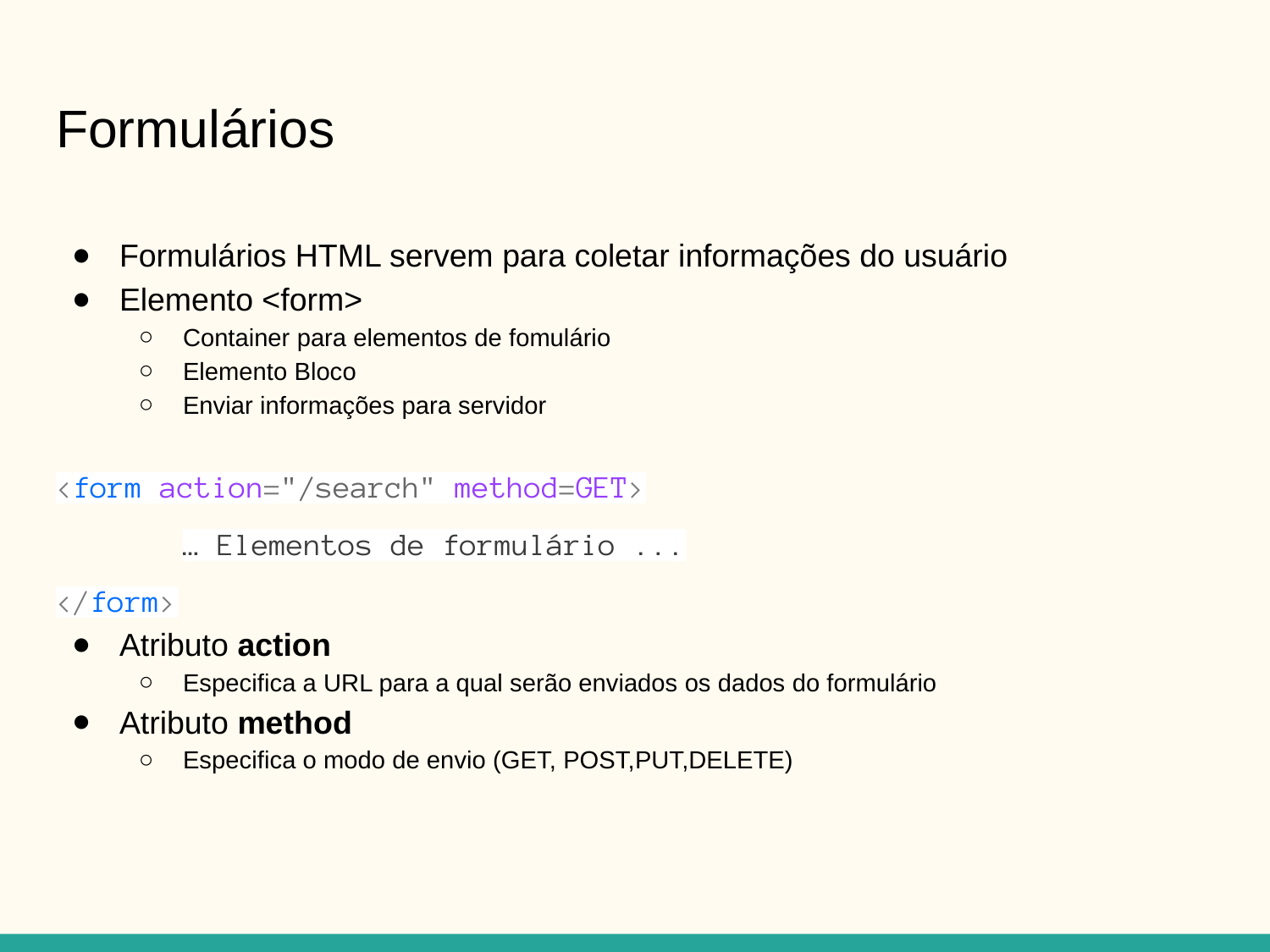

# Formulários
Formulários HTML servem para coletar informações do usuário
Elemento <form>
Container para elementos de fomulário
Elemento Bloco
Enviar informações para servidor
<form action="/search" method=GET>
	… Elementos de formulário ...
</form>
Atributo action
Especifica a URL para a qual serão enviados os dados do formulário
Atributo method
Especifica o modo de envio (GET, POST,PUT,DELETE)